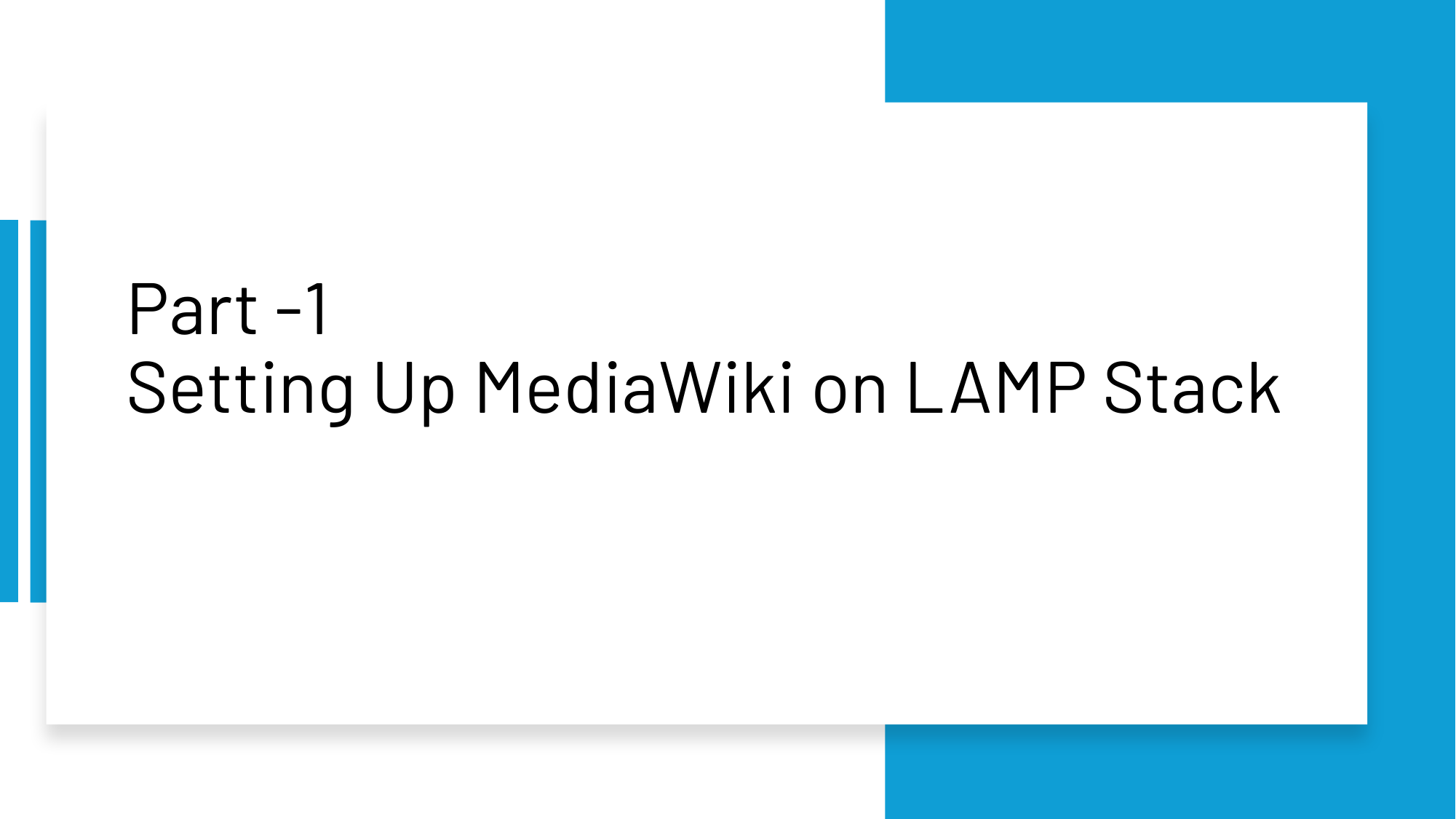

# Part -1 Setting Up MediaWiki on LAMP Stack